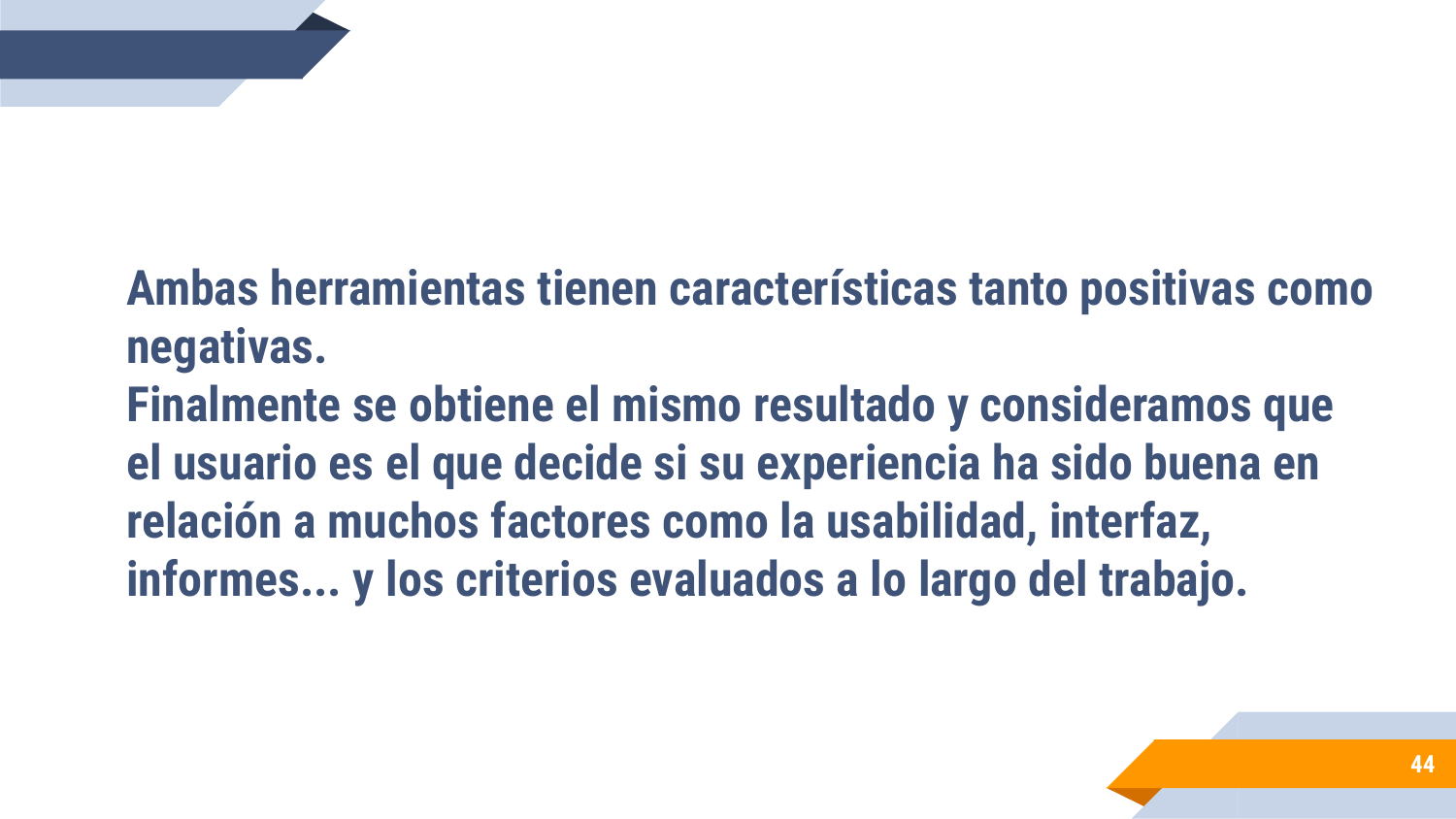

Ambas herramientas tienen características tanto positivas como negativas.
Finalmente se obtiene el mismo resultado y consideramos que el usuario es el que decide si su experiencia ha sido buena en relación a muchos factores como la usabilidad, interfaz, informes... y los criterios evaluados a lo largo del trabajo.
CONCLUSIÓN
44